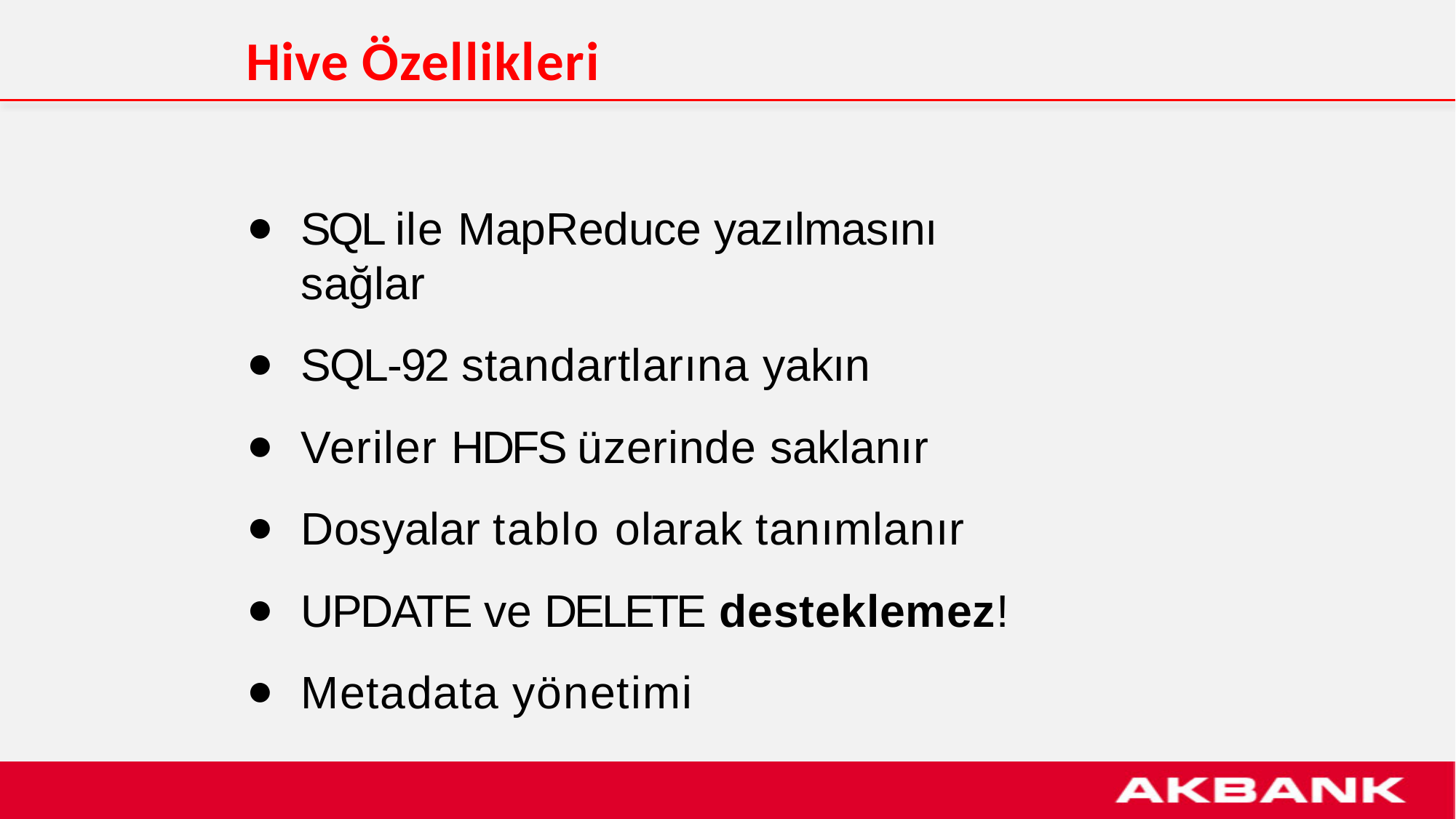

# Hive Özellikleri
SQL ile MapReduce yazılmasını sağlar
SQL-92 standartlarına yakın
Veriler HDFS üzerinde saklanır
Dosyalar tablo olarak tanımlanır
UPDATE ve DELETE desteklemez!
Metadata yönetimi